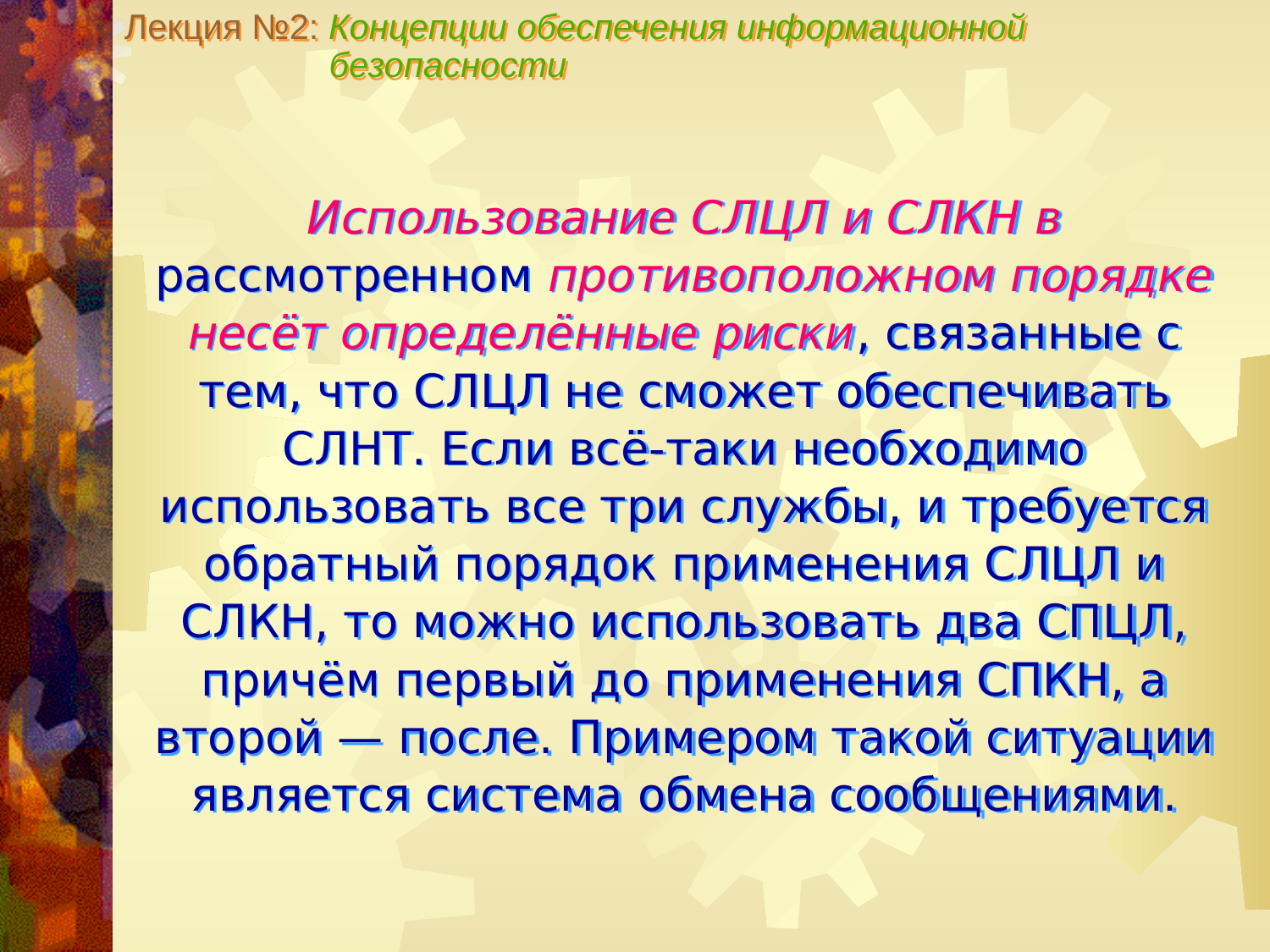

Лекция №2: Концепции обеспечения информационной
                       безопасности
Использование СЛЦЛ и СЛКН в рассмотренном противоположном порядке несёт определённые риски, связанные с тем, что СЛЦЛ не сможет обеспечивать СЛНТ. Если всё-таки необходимо использовать все три службы, и требуется обратный порядок применения СЛЦЛ и СЛКН, то можно использовать два СПЦЛ, причём первый до применения СПКН, а второй — после. Примером такой ситуации является система обмена сообщениями.